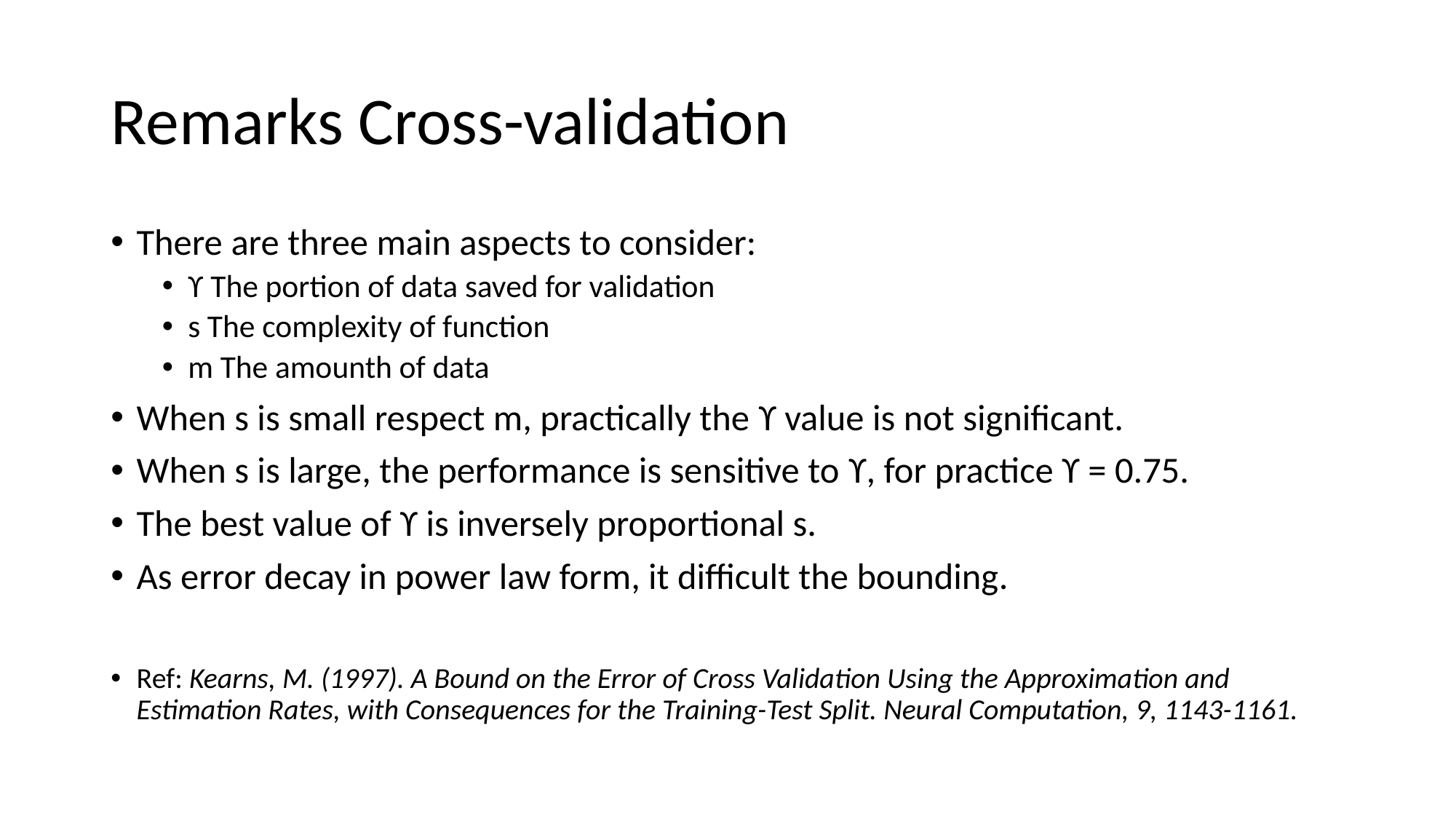

# Remarks Cross-validation
There are three main aspects to consider:
ϒ The portion of data saved for validation
s The complexity of function
m The amounth of data
When s is small respect m, practically the ϒ value is not significant.
When s is large, the performance is sensitive to ϒ, for practice ϒ = 0.75.
The best value of ϒ is inversely proportional s.
As error decay in power law form, it difficult the bounding.

Ref: Kearns, M. (1997). A Bound on the Error of Cross Validation Using the Approximation and Estimation Rates, with Consequences for the Training-Test Split. Neural Computation, 9, 1143-1161.